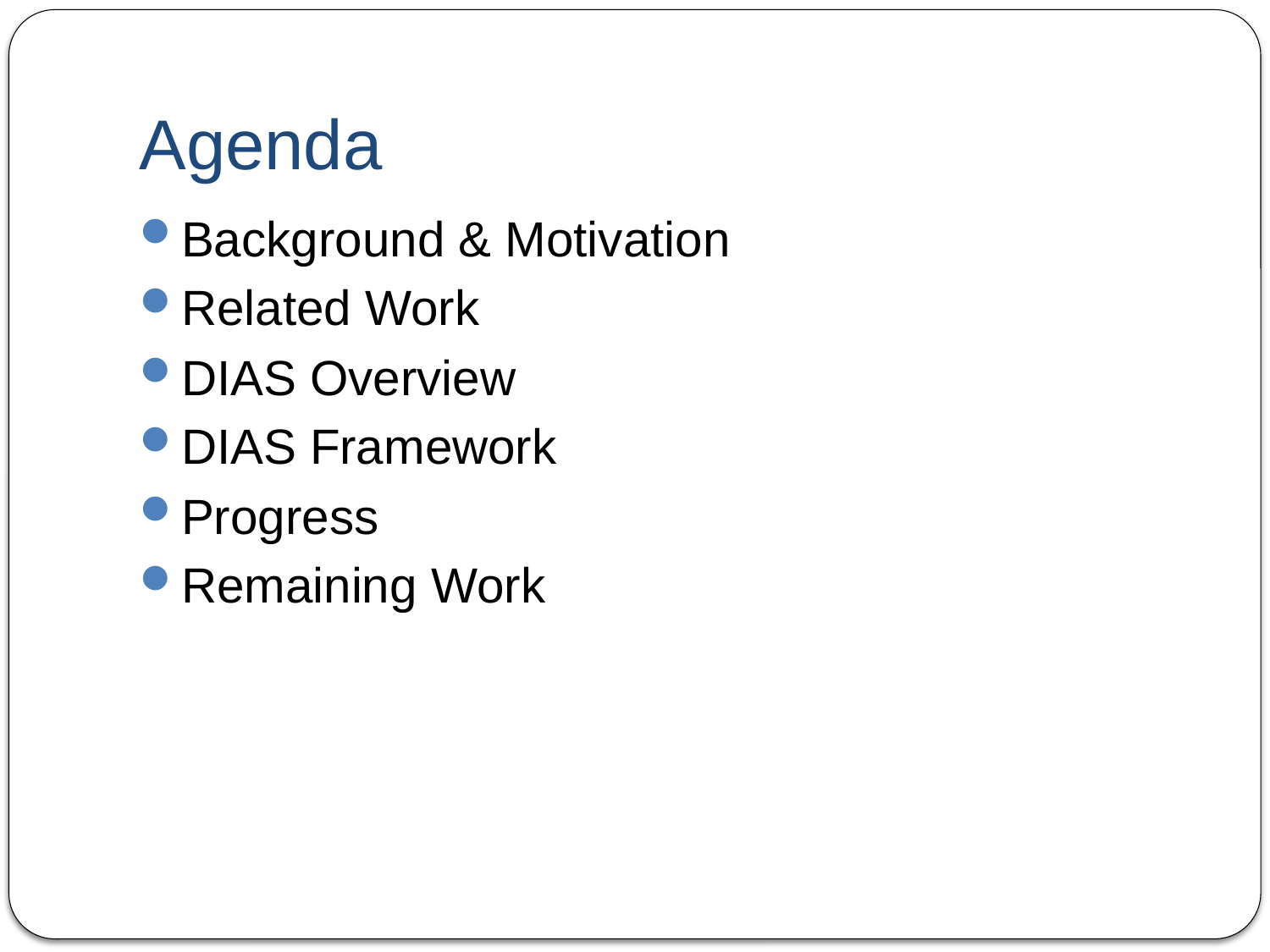

# Agenda
Background & Motivation
Related Work
DIAS Overview
DIAS Framework
Progress
Remaining Work